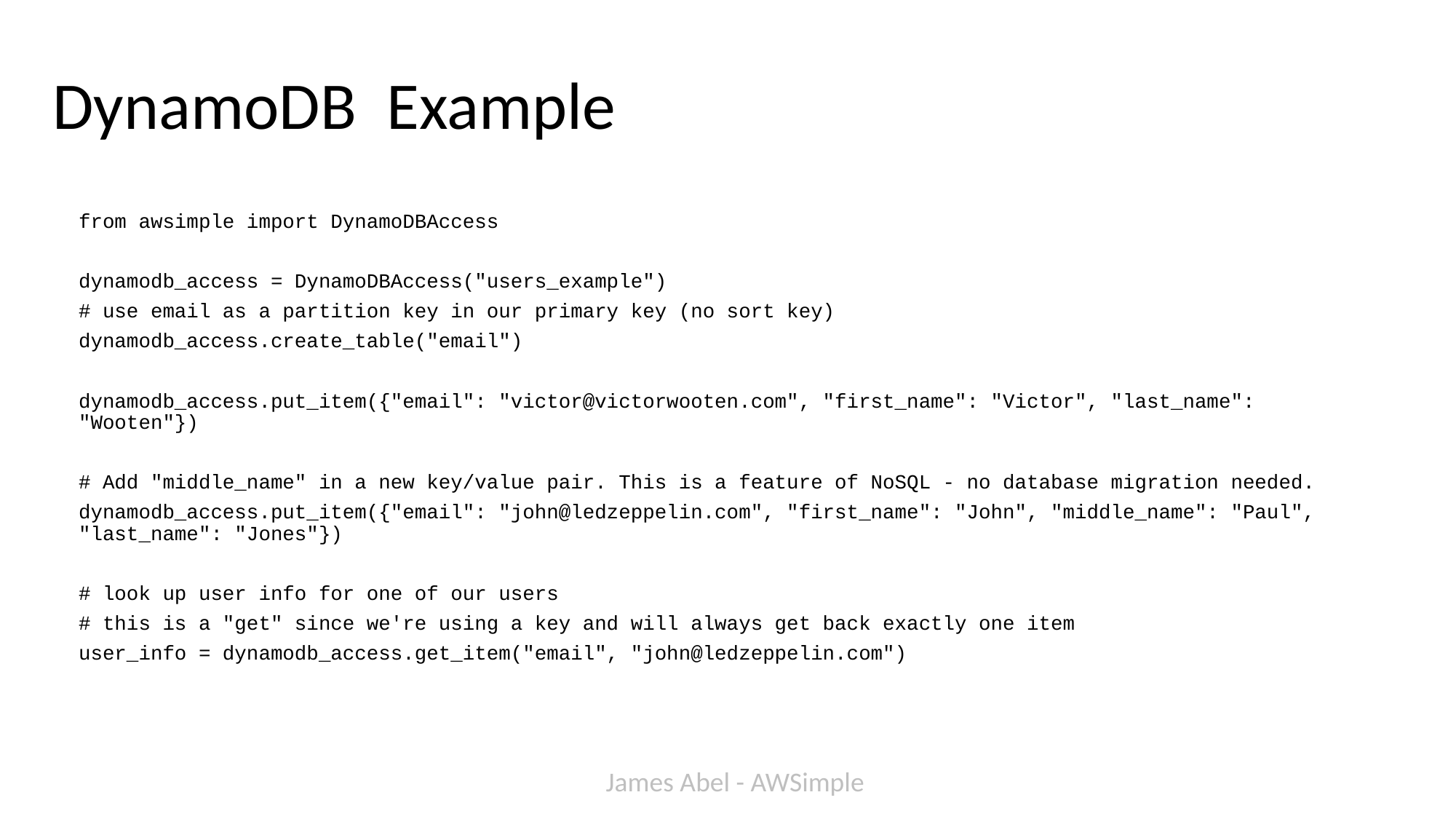

# DynamoDB  Example
from awsimple import DynamoDBAccess

dynamodb_access = DynamoDBAccess("users_example")
# use email as a partition key in our primary key (no sort key)
dynamodb_access.create_table("email")

dynamodb_access.put_item({"email": "victor@victorwooten.com", "first_name": "Victor", "last_name": "Wooten"})

# Add "middle_name" in a new key/value pair. This is a feature of NoSQL - no database migration needed.
dynamodb_access.put_item({"email": "john@ledzeppelin.com", "first_name": "John", "middle_name": "Paul", "last_name": "Jones"})

# look up user info for one of our users
# this is a "get" since we're using a key and will always get back exactly one item
user_info = dynamodb_access.get_item("email", "john@ledzeppelin.com")